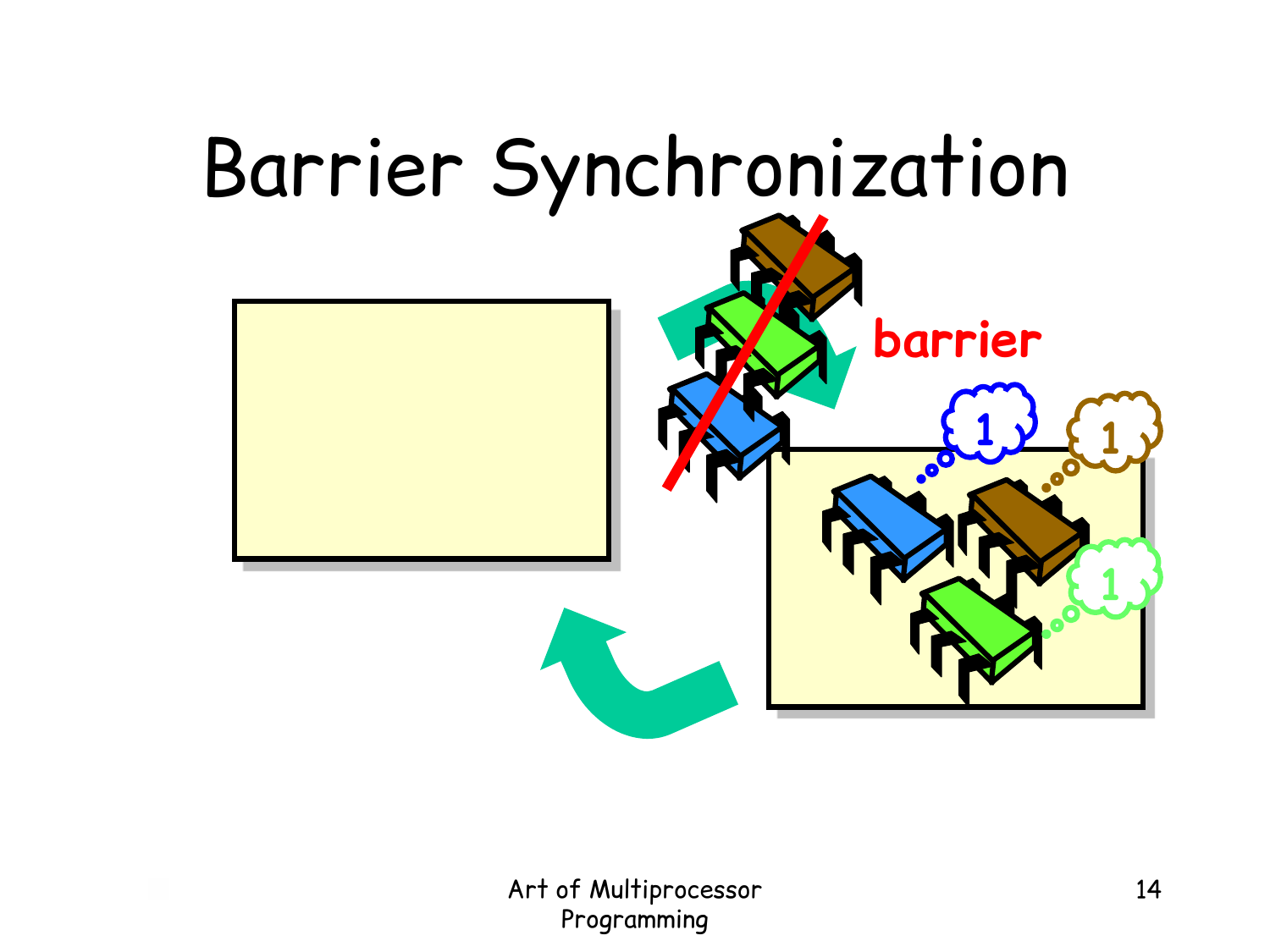

# Barrier Synchronization

barrier

1
1

1

Art of Multiprocessor Programming
14